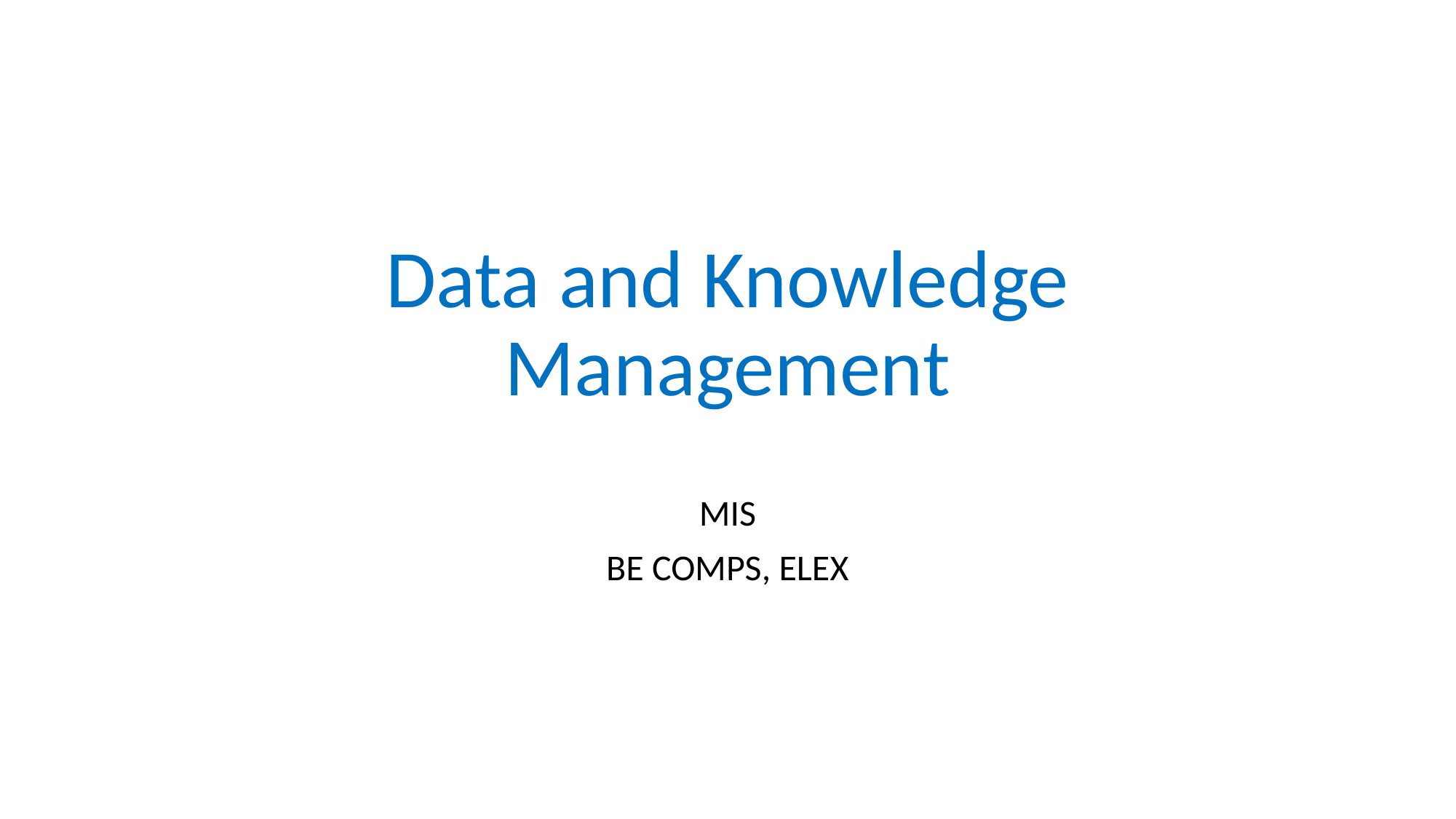

# Data and Knowledge Management

MIS
BE COMPS, ELEX